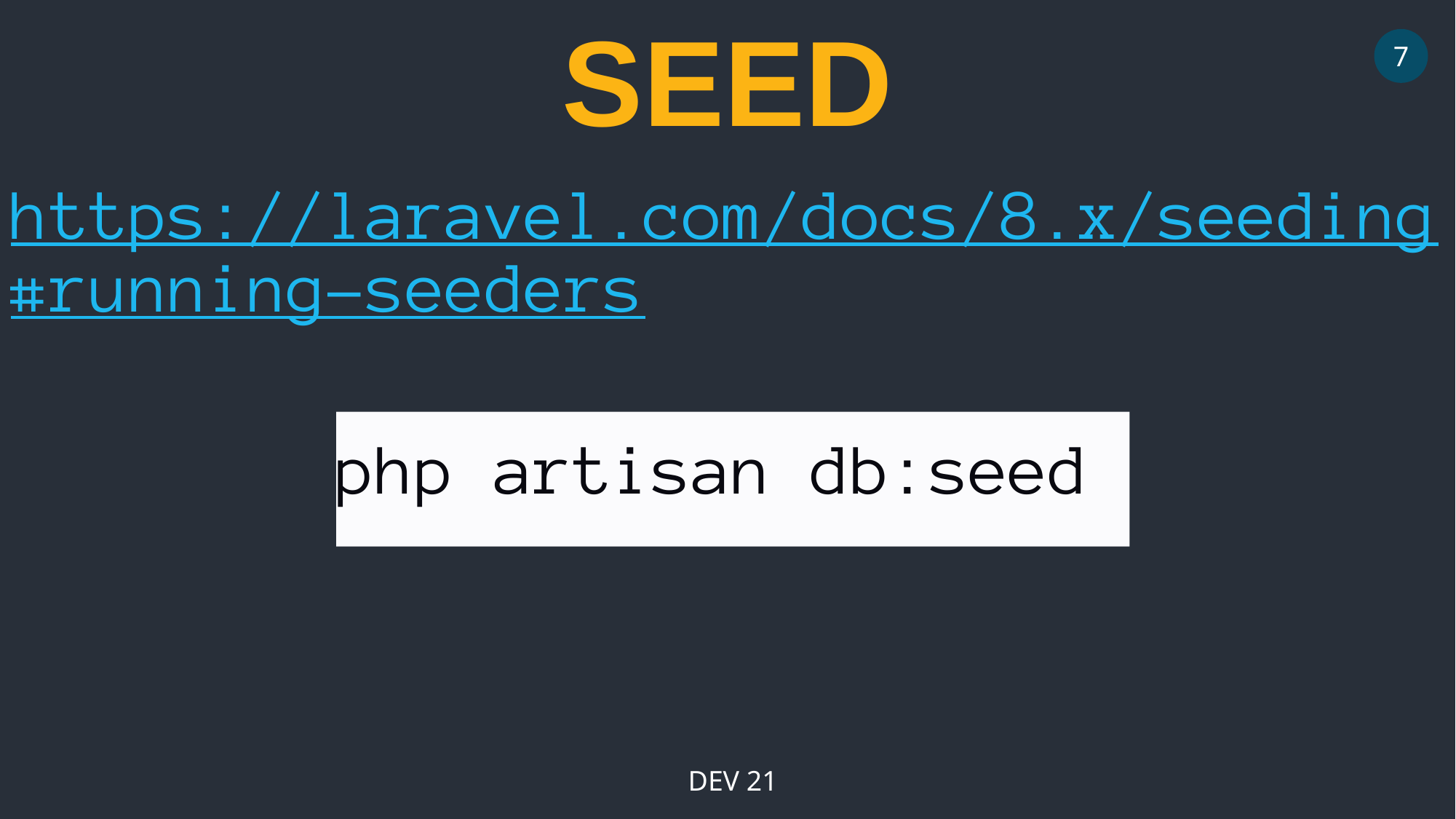

SEED
7
https://laravel.com/docs/8.x/seeding#running-seeders

php artisan db:seed
DEV 21